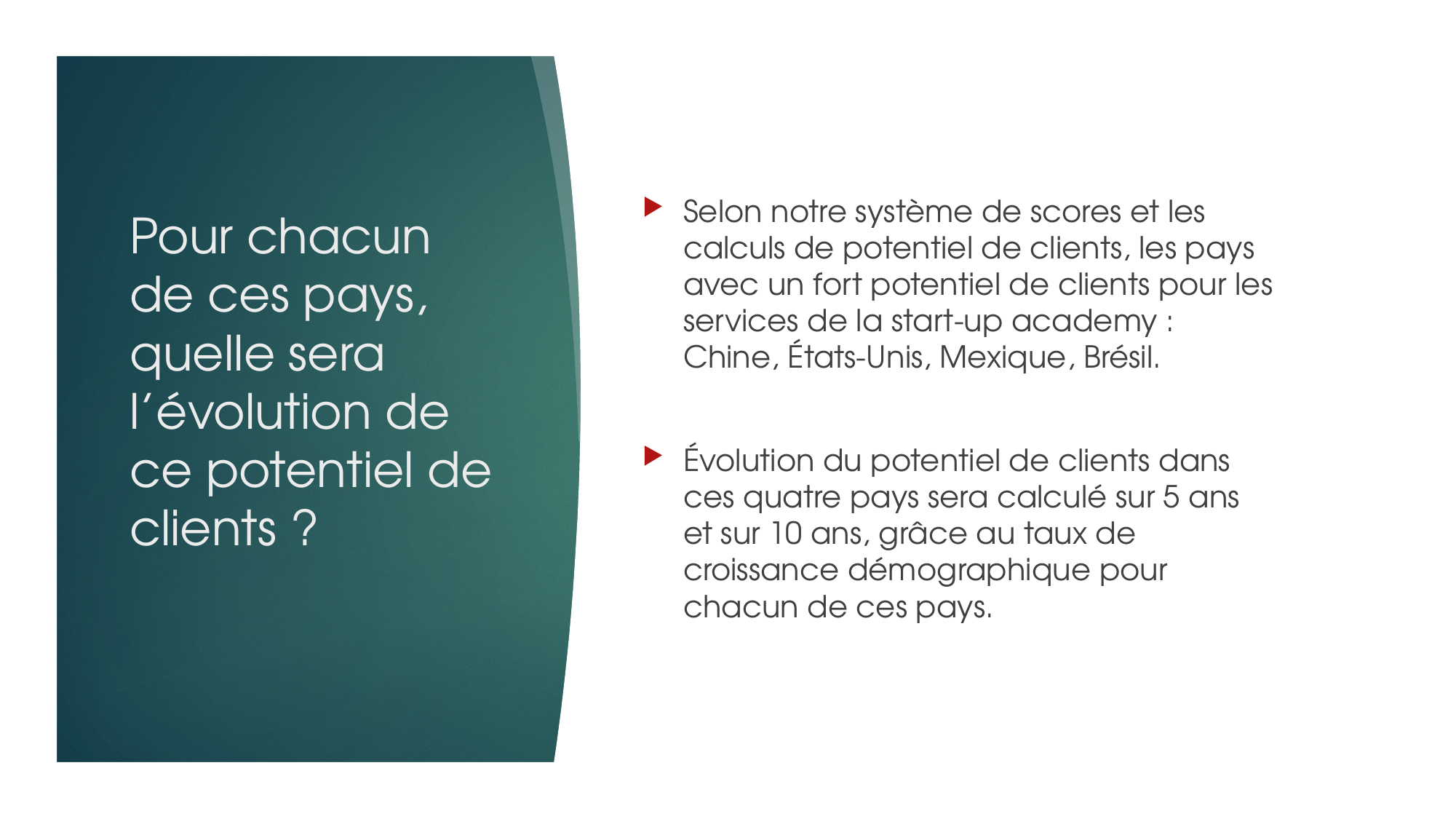

Selon notre système de scores et les calculs de potentiel de clients, les pays avec un fort potentiel de clients pour les services de la start-up academy : Chine, États-Unis, Mexique, Brésil.

Évolution du potentiel de clients dans ces quatre pays sera calculé sur 5 ans et sur 10 ans, grâce au taux de croissance démographique pour chacun de ces pays.
# Pour chacun de ces pays, quelle sera l’évolution de ce potentiel de clients ?